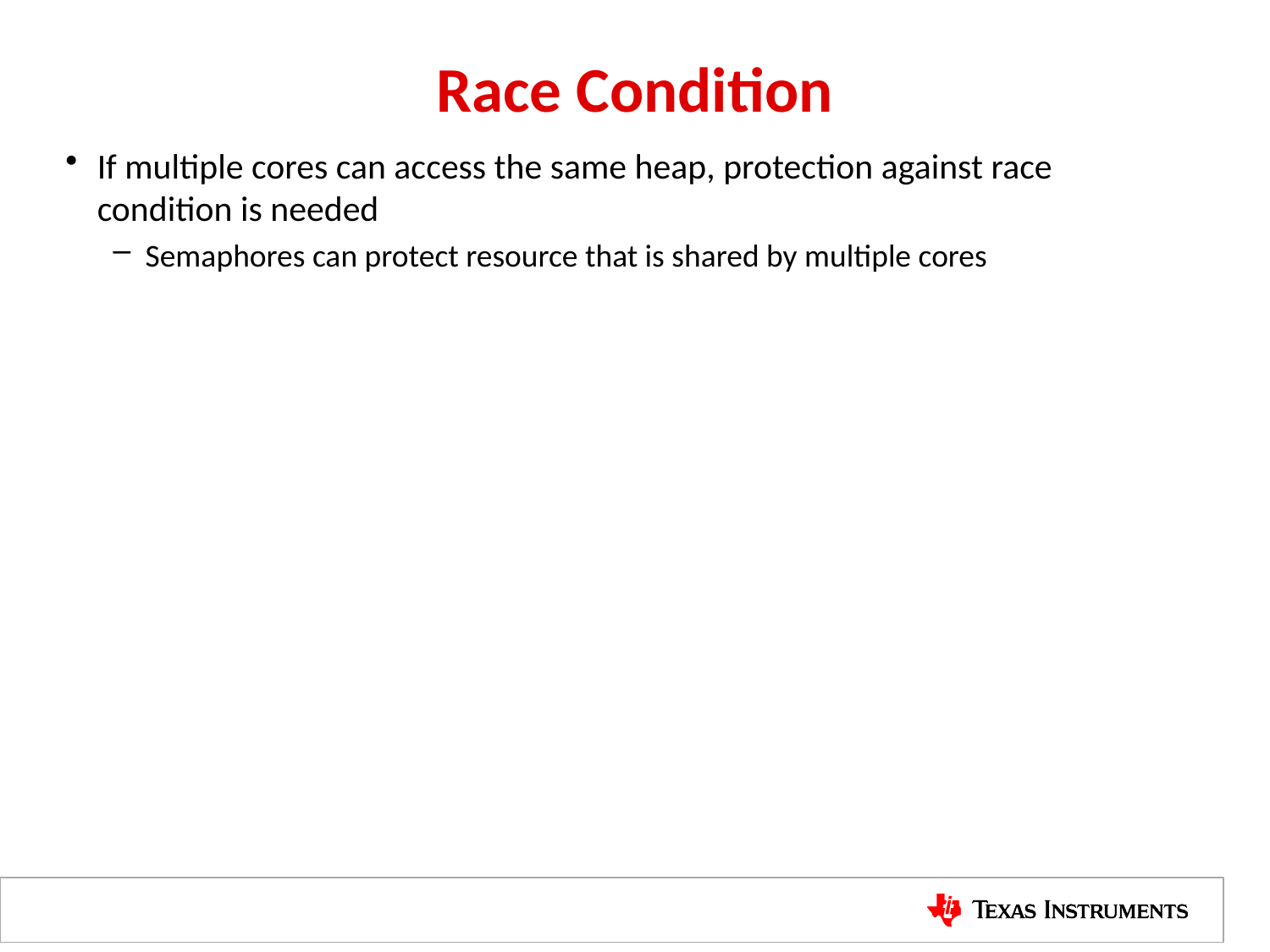

# Race Condition
If multiple cores can access the same heap, protection against race condition is needed
Semaphores can protect resource that is shared by multiple cores